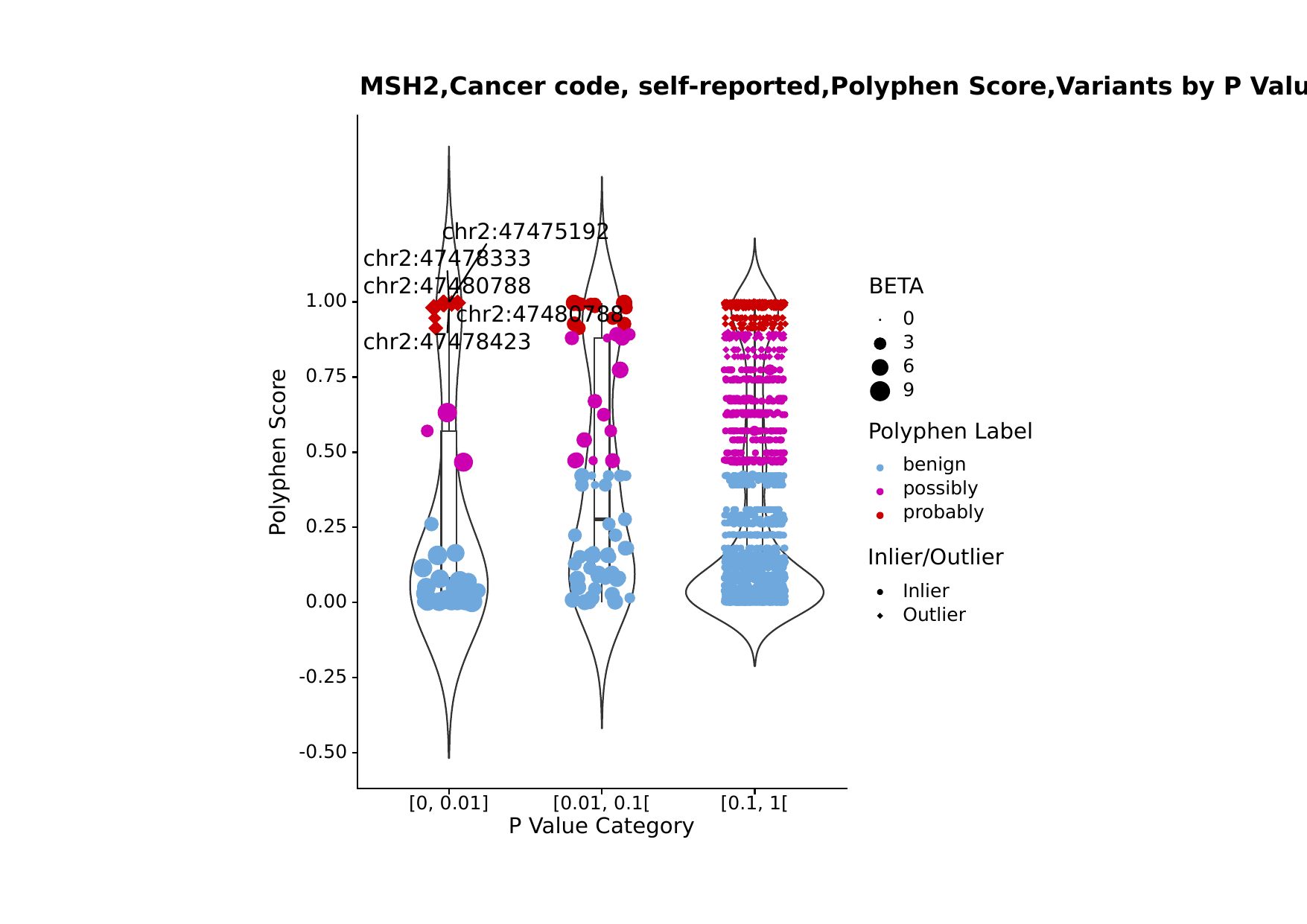

MSH2,Cancer code, self-reported,Polyphen Score,Variants by P Value Category

chr2:47475192

chr2:47478333

chr2:47480788
BETA

1.00

chr2:47480788

0

chr2:47478423

3

6

0.75

9

Polyphen Label

Polyphen Score
0.50

benign

possibly

probably

0.25

Inlier/Outlier

Inlier

0.00

Outlier

-0.25

-0.50

[0, 0.01]
[0.01, 0.1[
[0.1, 1[
P Value Category